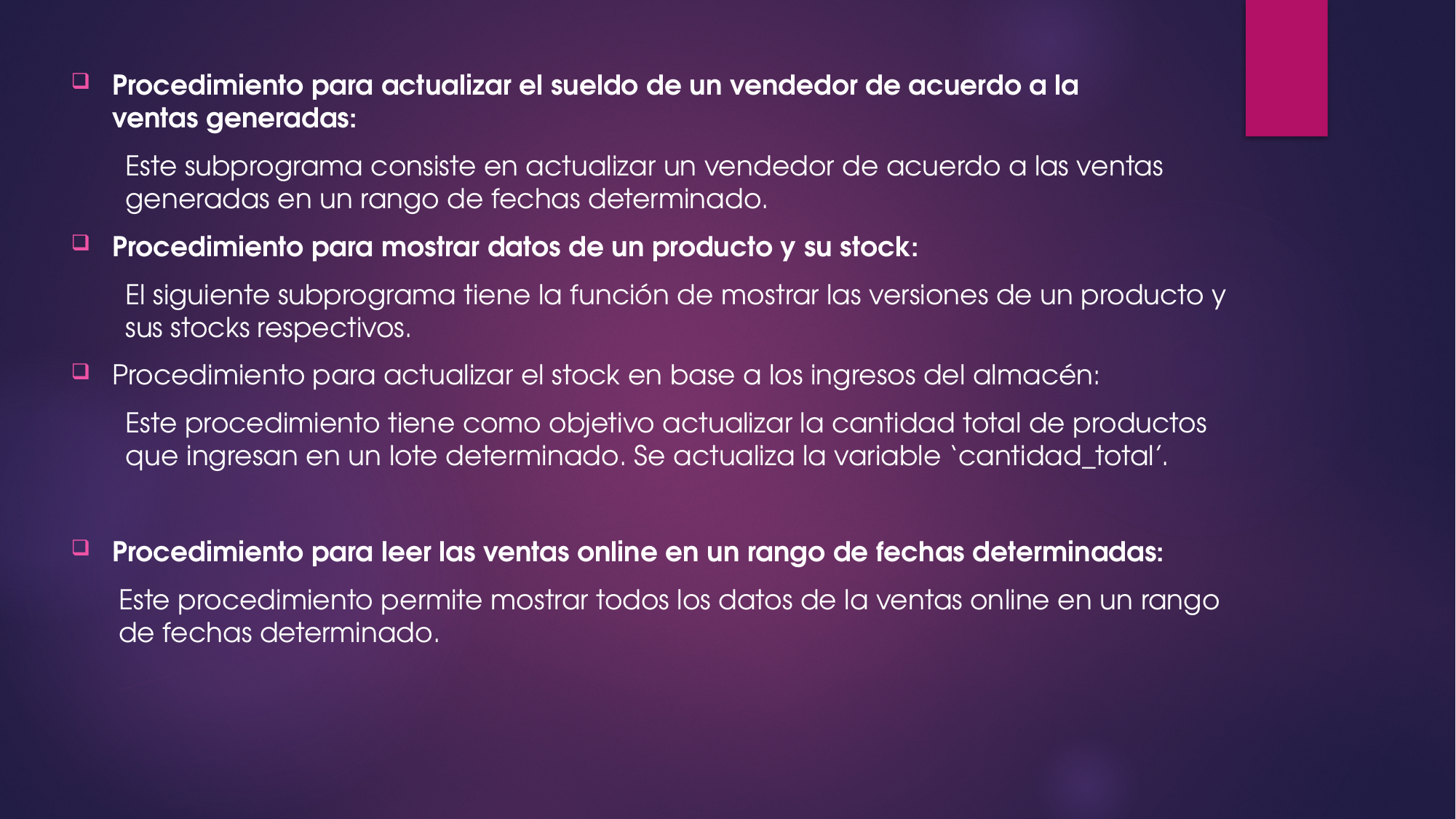

Procedimiento para actualizar el sueldo de un vendedor de acuerdo a la ventas generadas:
Este subprograma consiste en actualizar un vendedor de acuerdo a las ventas generadas en un rango de fechas determinado.
Procedimiento para mostrar datos de un producto y su stock:
El siguiente subprograma tiene la función de mostrar las versiones de un producto y sus stocks respectivos.
Procedimiento para actualizar el stock en base a los ingresos del almacén:
Este procedimiento tiene como objetivo actualizar la cantidad total de productos que ingresan en un lote determinado. Se actualiza la variable ‘cantidad_total’.

Procedimiento para leer las ventas online en un rango de fechas determinadas:
Este procedimiento permite mostrar todos los datos de la ventas online en un rango de fechas determinado.